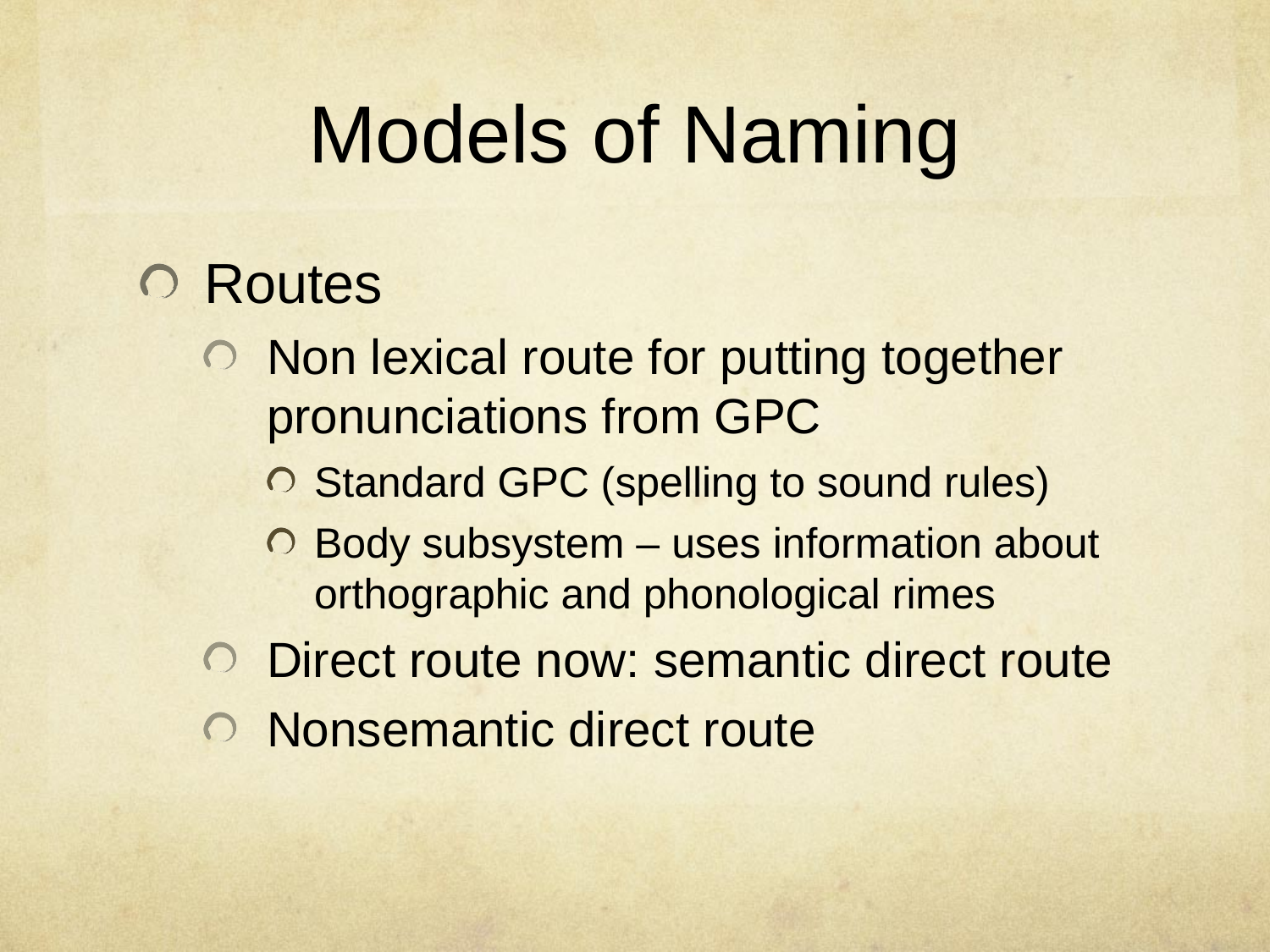

# Models of Naming
Routes
Non lexical route for putting together pronunciations from GPC
Standard GPC (spelling to sound rules)
Body subsystem – uses information about orthographic and phonological rimes
Direct route now: semantic direct route
Nonsemantic direct route